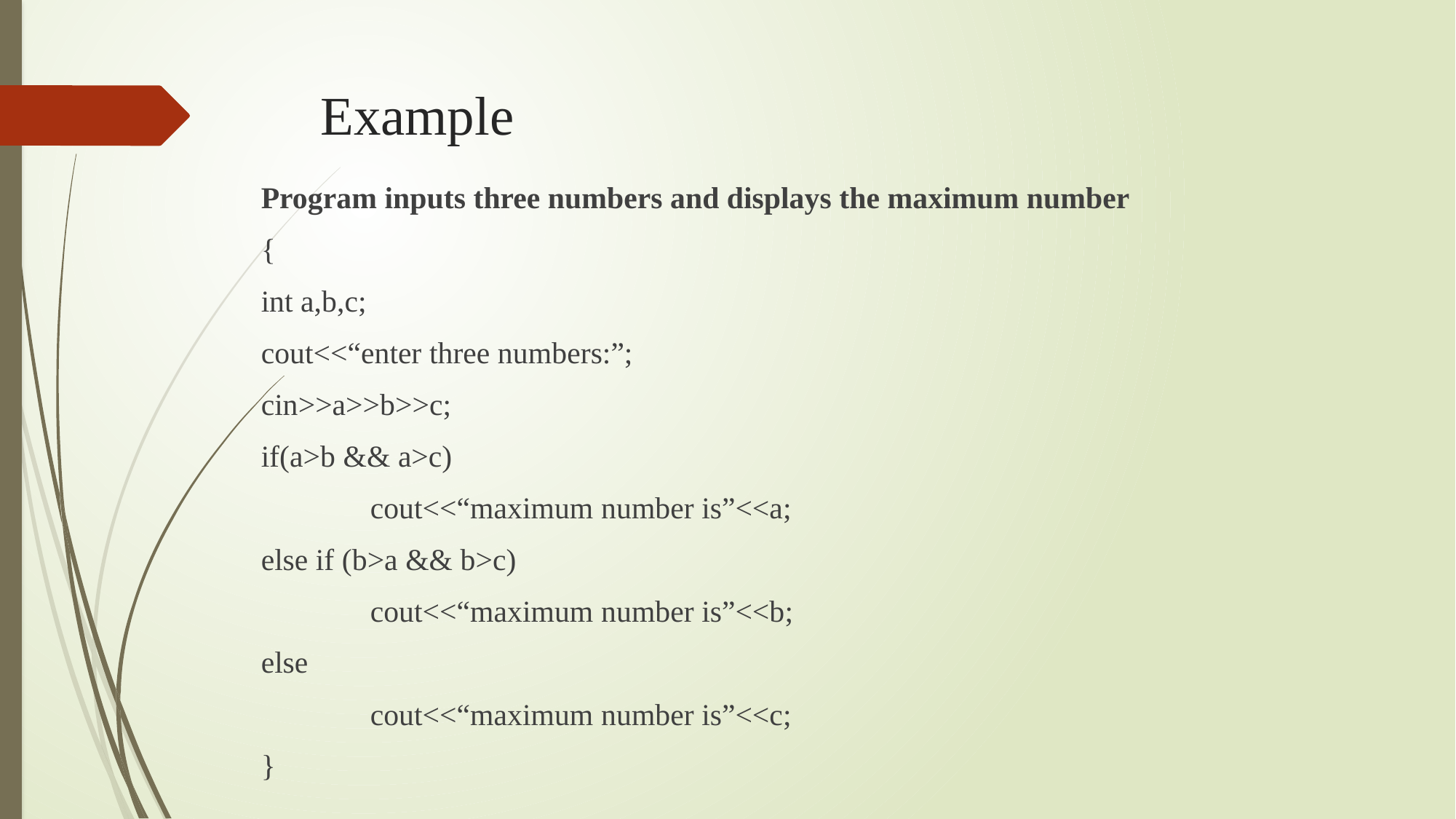

# Example
Program inputs three numbers and displays the maximum number
{
int a,b,c;
cout<<“enter three numbers:”;
cin>>a>>b>>c;
if(a>b && a>c)
	cout<<“maximum number is”<<a;
else if (b>a && b>c)
	cout<<“maximum number is”<<b;
else
	cout<<“maximum number is”<<c;
}